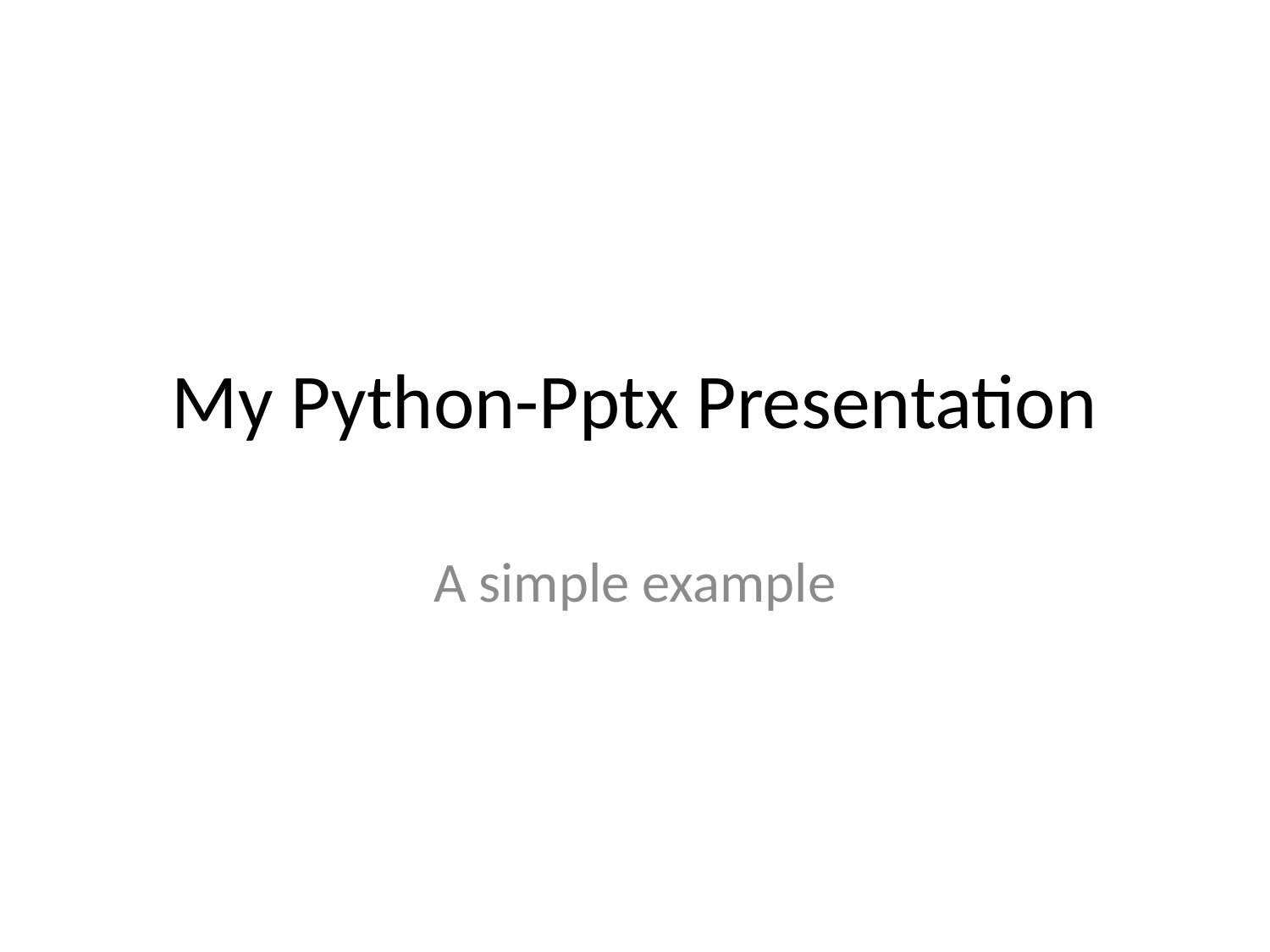

# My Python-Pptx Presentation
A simple example